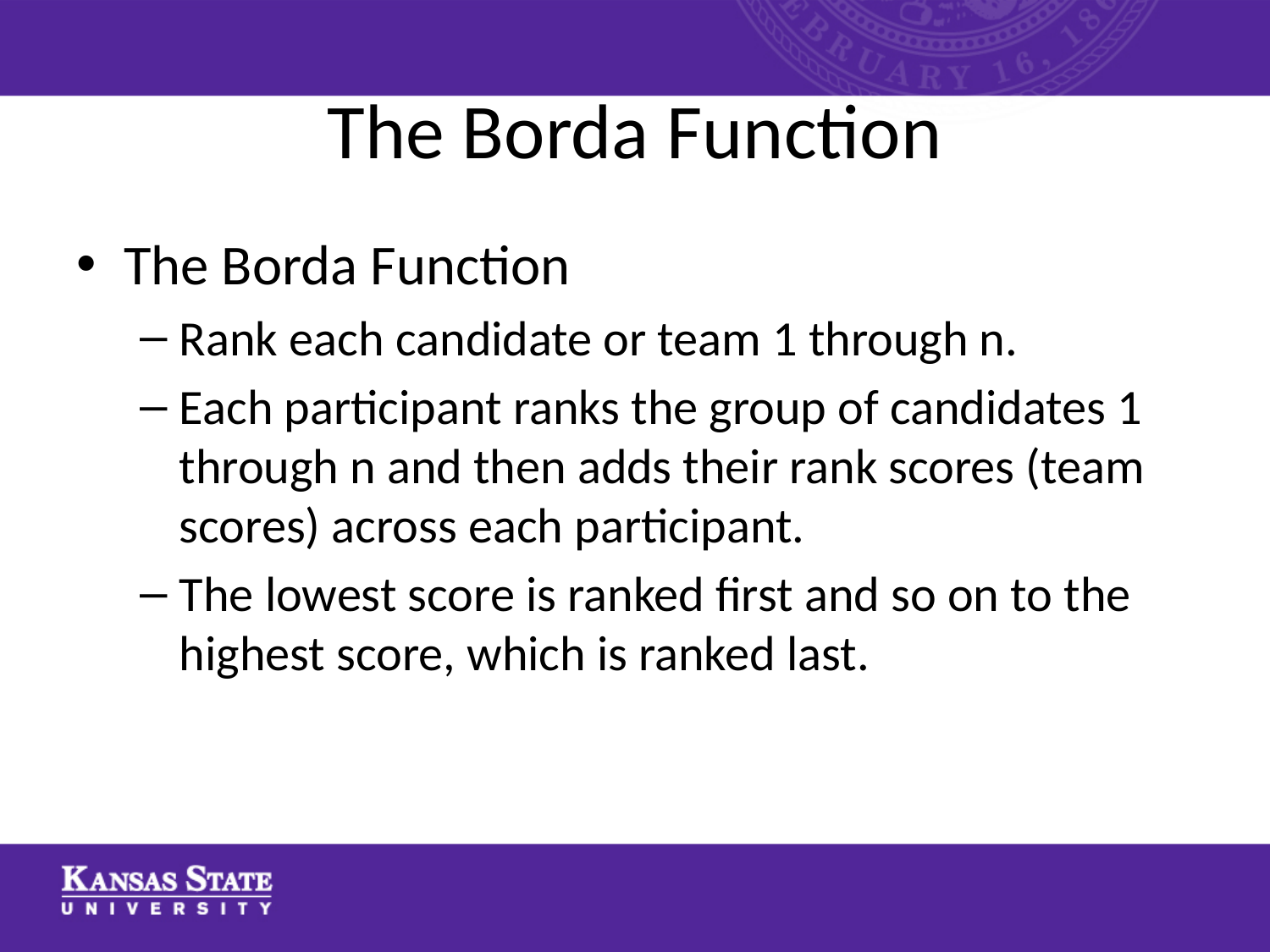

# The Borda Function
The Borda Function
Rank each candidate or team 1 through n.
Each participant ranks the group of candidates 1 through n and then adds their rank scores (team scores) across each participant.
The lowest score is ranked first and so on to the highest score, which is ranked last.